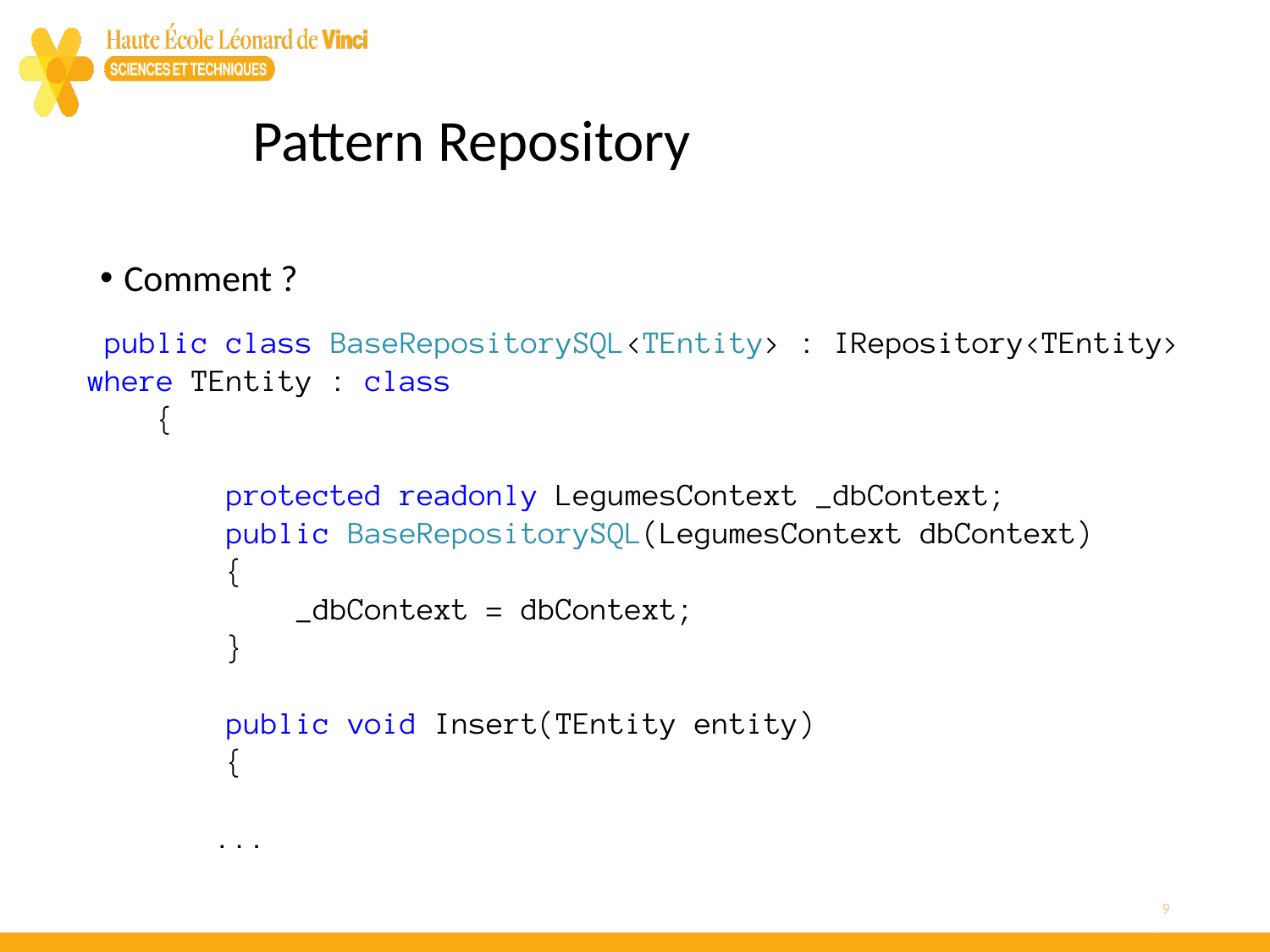

# Pattern Repository
Comment ?
 public class BaseRepositorySQL<TEntity> : IRepository<TEntity> where TEntity : class
    {

        protected readonly LegumesContext _dbContext;
        public BaseRepositorySQL(LegumesContext dbContext)
        {
            _dbContext = dbContext;
        }

        public void Insert(TEntity entity)
        {

	...
9